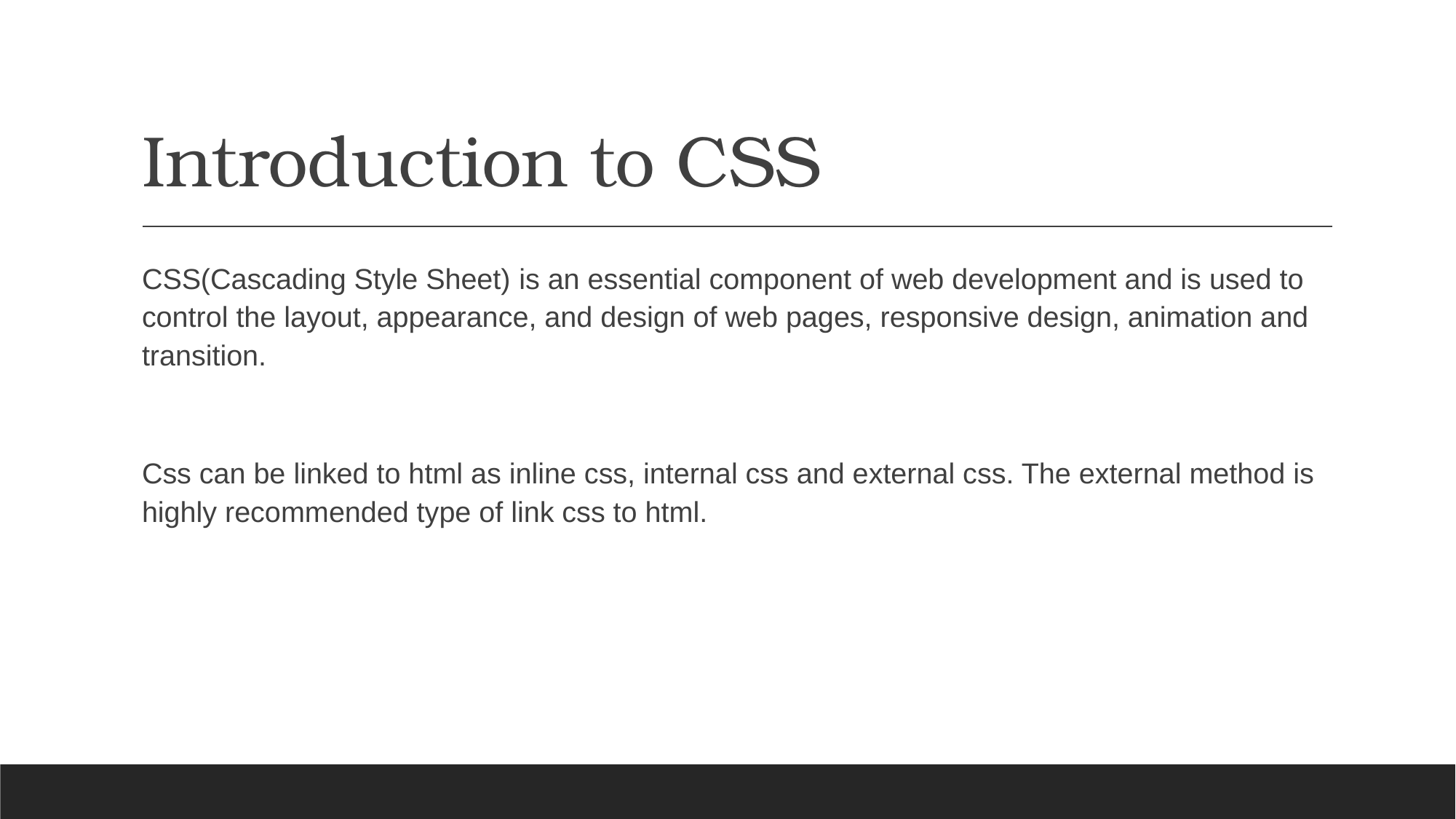

# Introduction to CSS
CSS(Cascading Style Sheet) is an essential component of web development and is used to control the layout, appearance, and design of web pages, responsive design, animation and transition.

Css can be linked to html as inline css, internal css and external css. The external method is highly recommended type of link css to html.